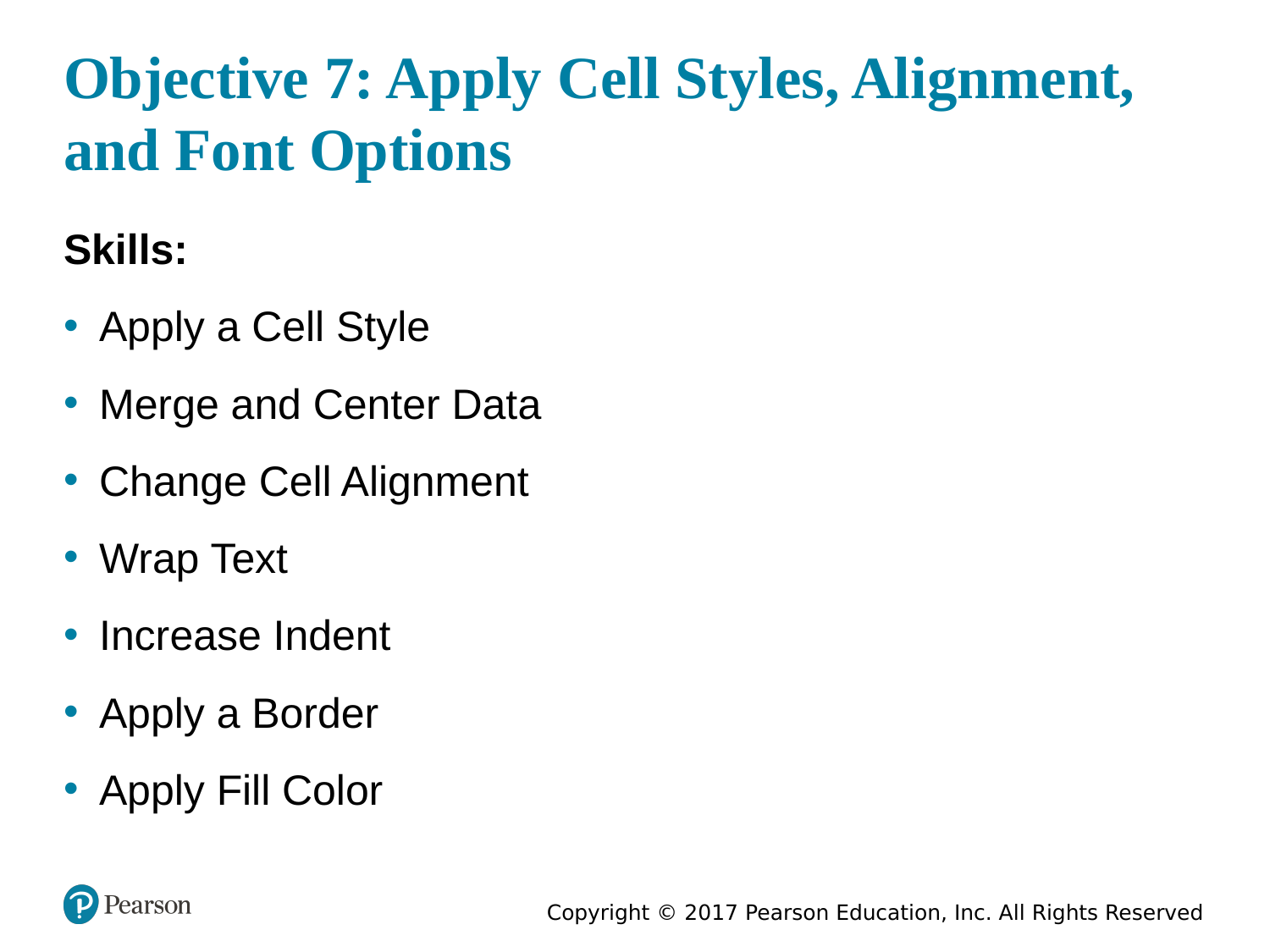

# Objective 7: Apply Cell Styles, Alignment, and Font Options
Skills:
Apply a Cell Style
Merge and Center Data
Change Cell Alignment
Wrap Text
Increase Indent
Apply a Border
Apply Fill Color